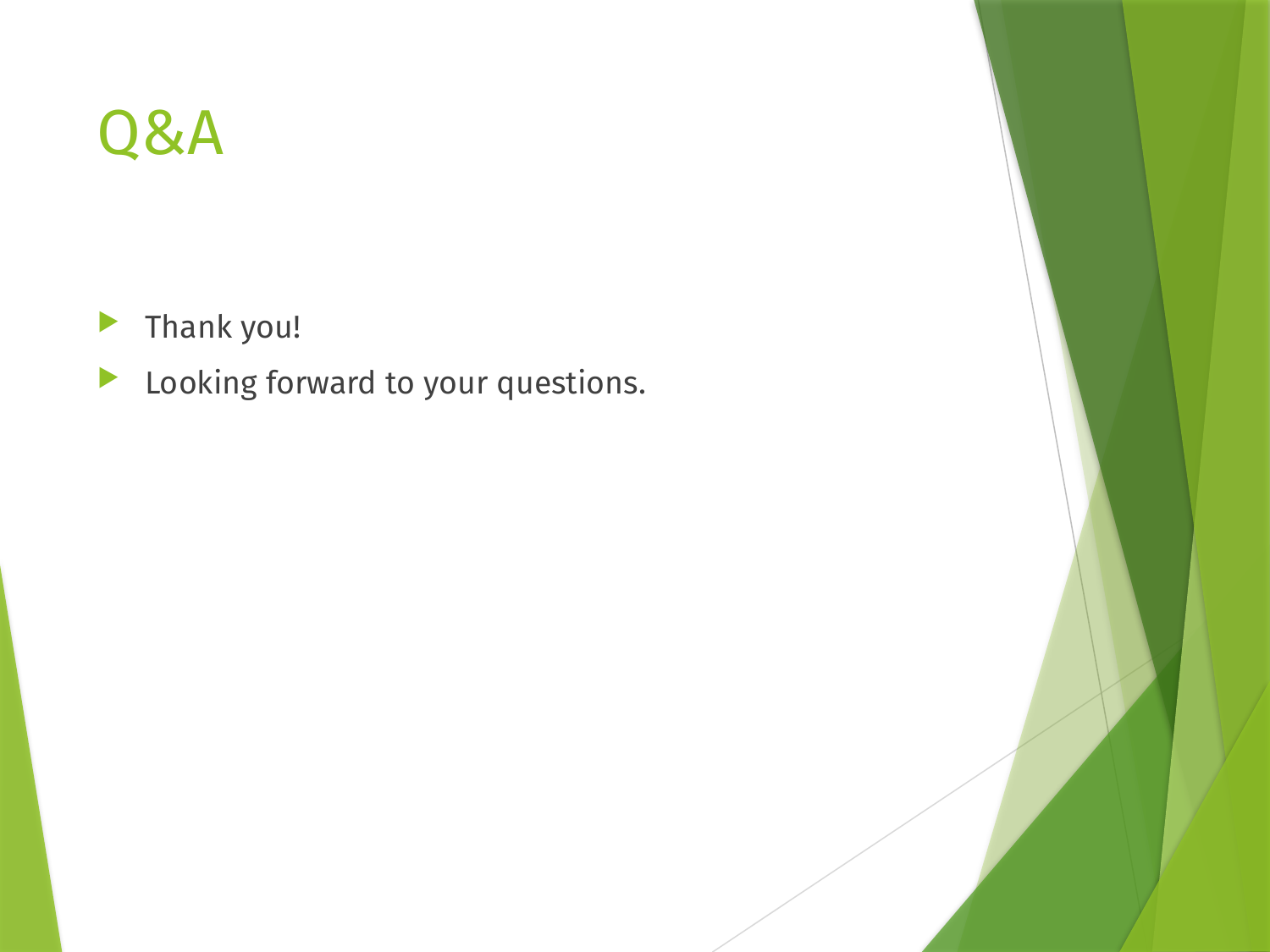

# Q&A
Thank you!
Looking forward to your questions.